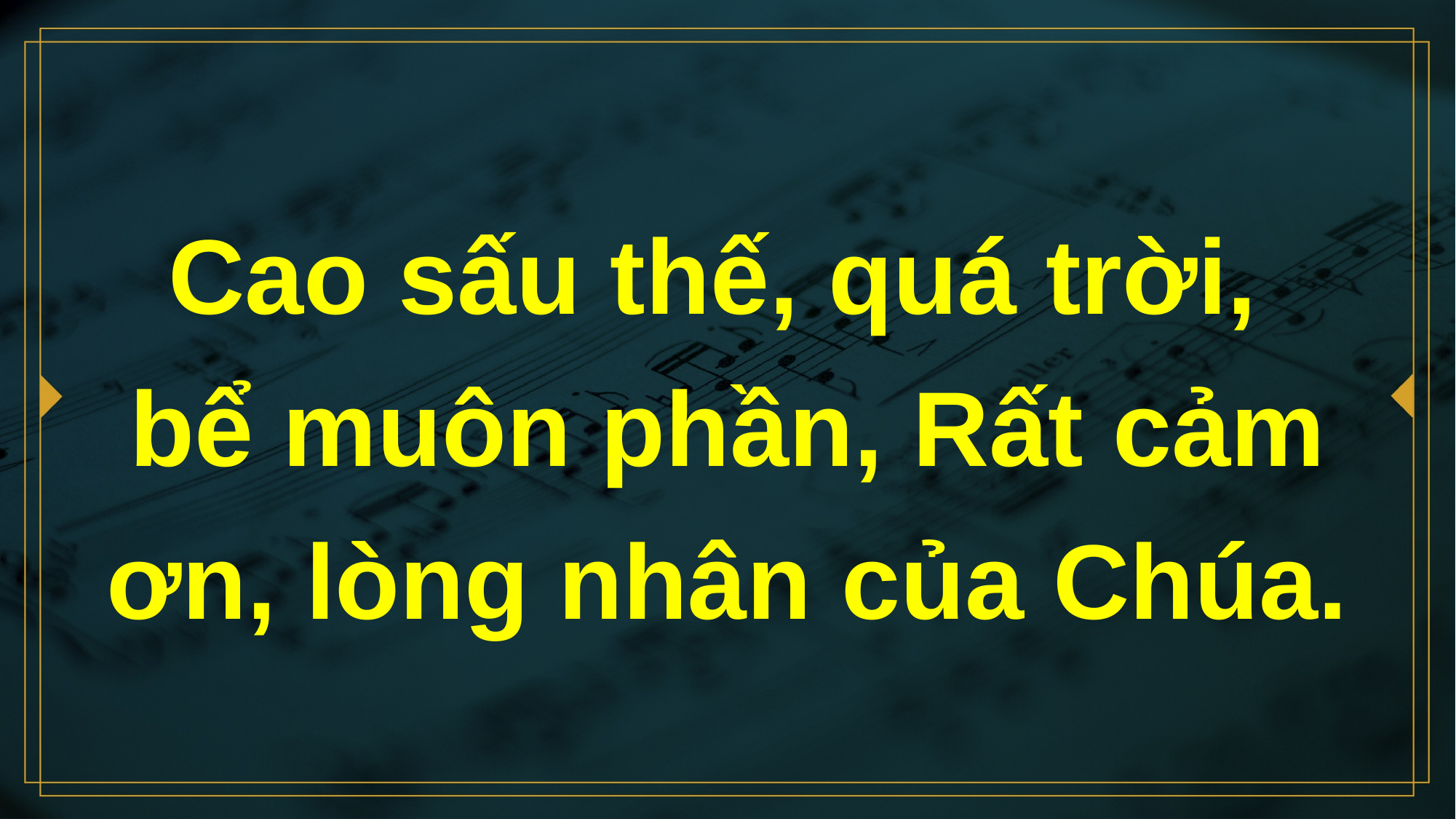

# Cao sấu thế, quá trời, bể muôn phần, Rất cảm ơn, lòng nhân của Chúa.